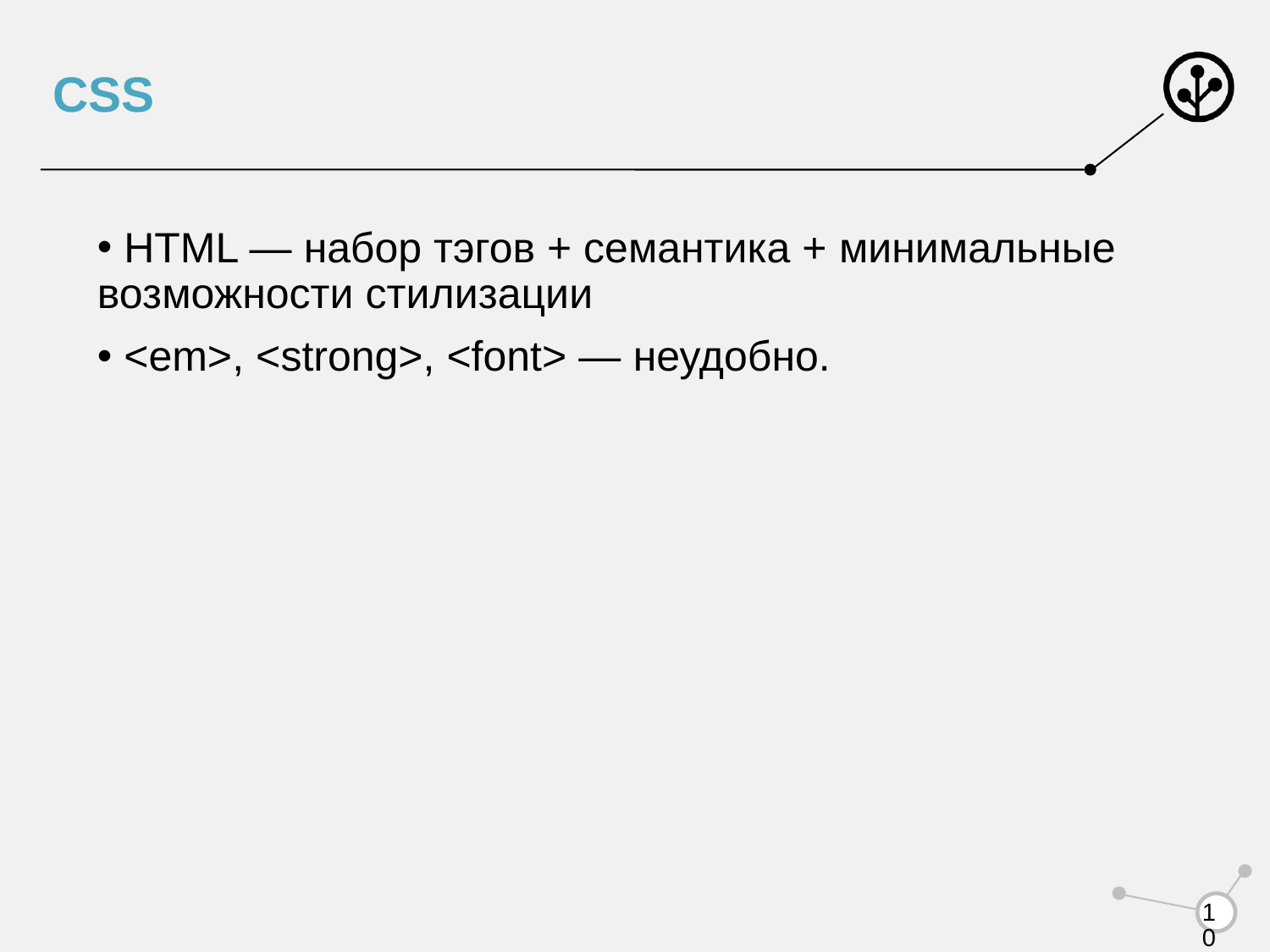

# CSS
 HTML ― набор тэгов + семантика + минимальные возможности стилизации
 <em>, <strong>, <font> ― неудобно.
10